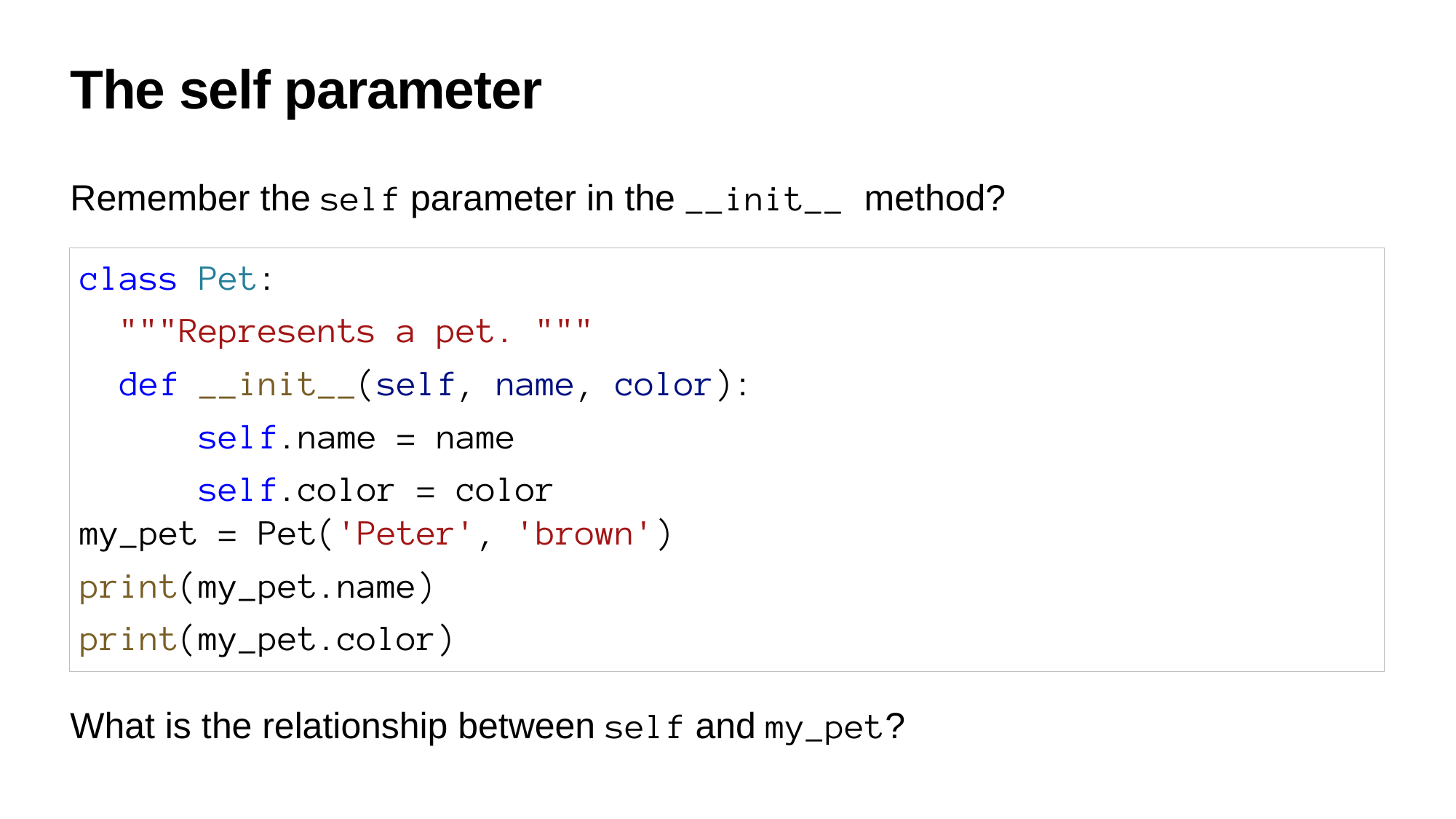

# The self parameter
Remember the self parameter in the __init__ method?
class Pet:
  """Represents a pet. """
  def __init__(self, name, color):
      self.name = name
      self.color = color
my_pet = Pet('Peter', 'brown')
print(my_pet.name)
print(my_pet.color)
What is the relationship between self and my_pet?